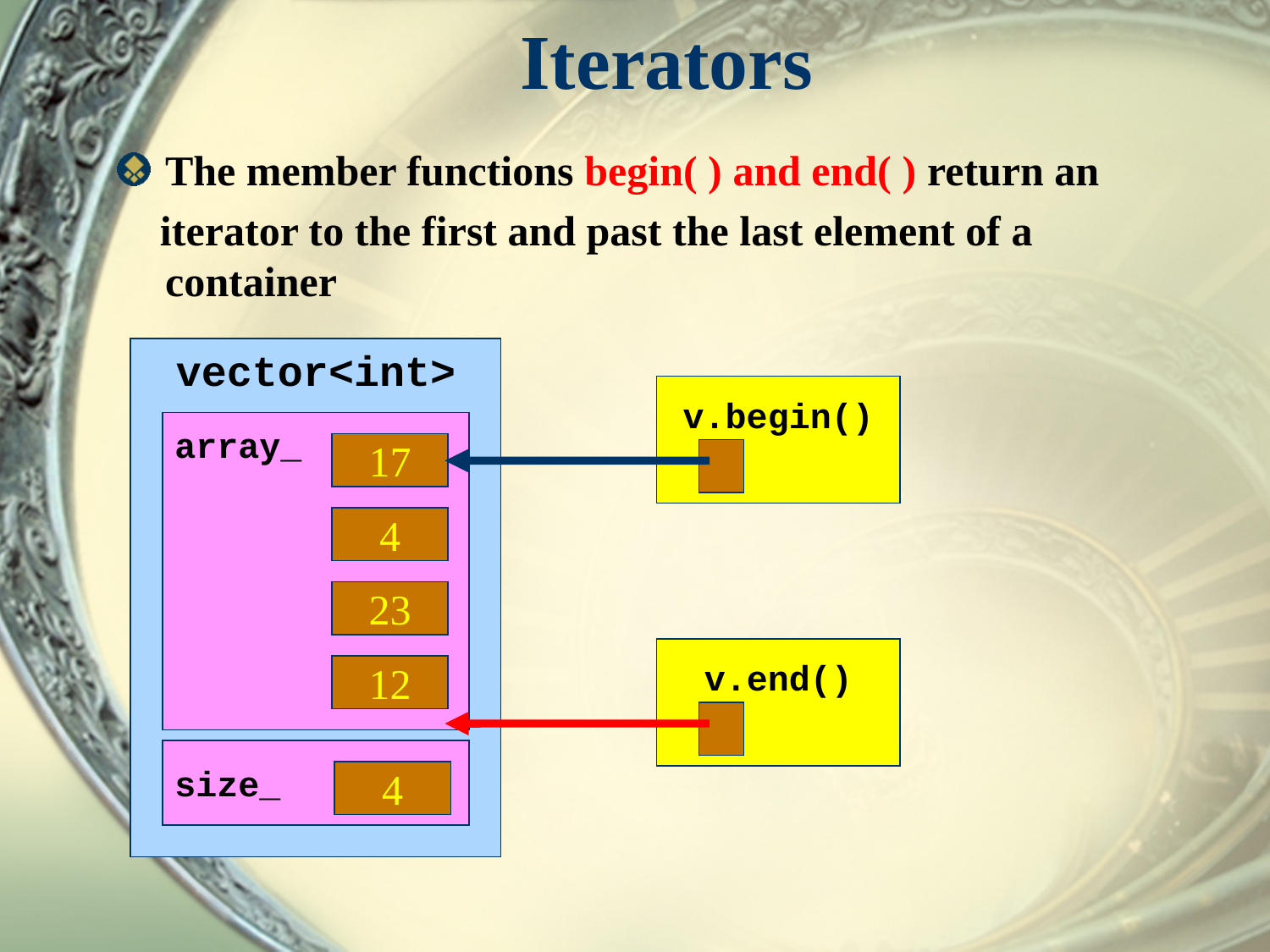

# Iterators
The member functions begin( ) and end( ) return an
    iterator to the first and past the last element of a container
vector<int>

v.begin()

array_

17

4
23
v.end()

12

size_
4